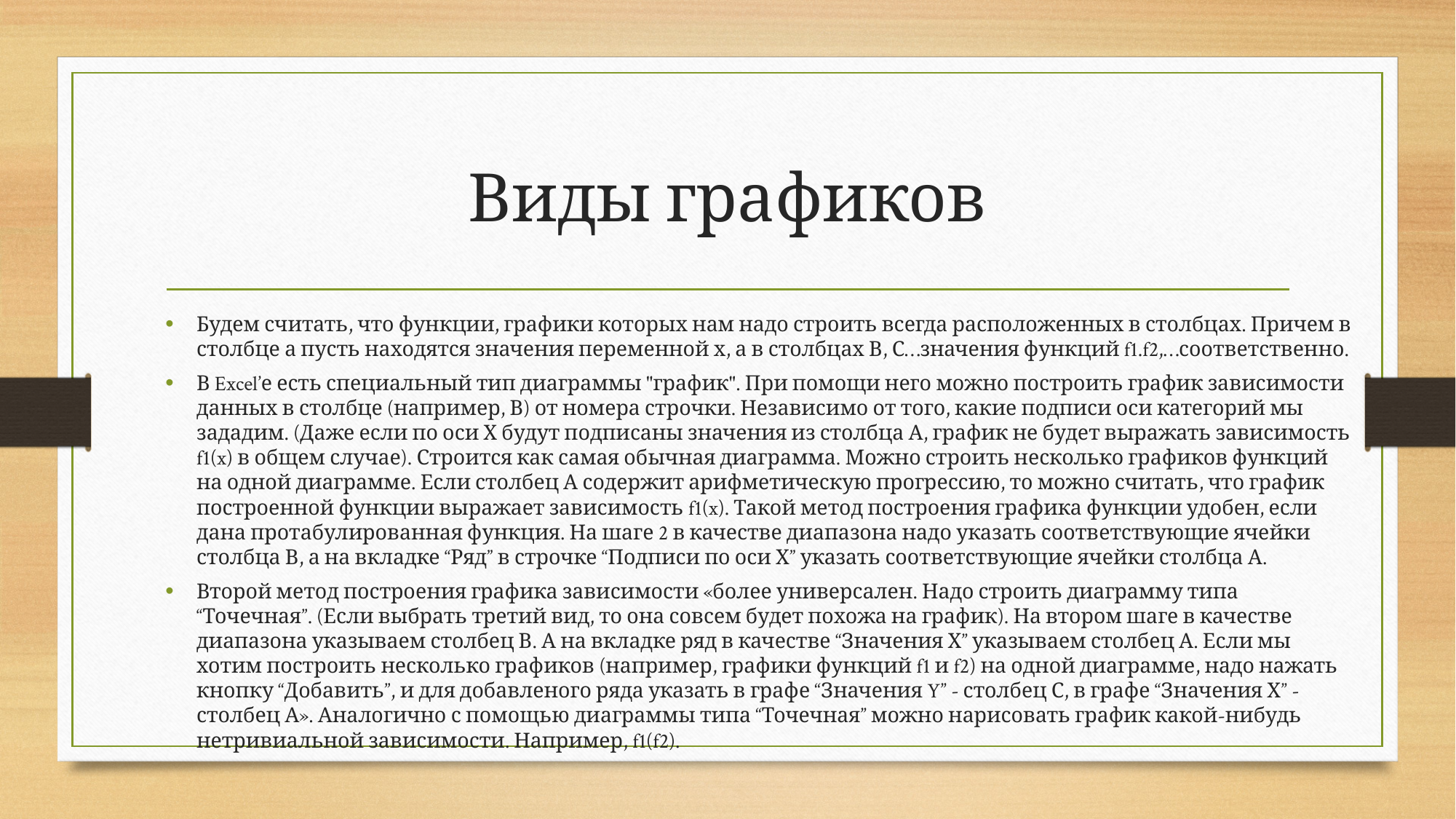

# Виды графиков
Будем считать, что функции, графики которых нам надо строить всегда расположенных в столбцах. Причем в столбце а пусть находятся значения переменной х, а в столбцах В, С…значения функций f1.f2,…соответственно.
В Excel’е есть специальный тип диаграммы "график". При помощи него можно построить график зависимости данных в столбце (например, В) от номера строчки. Независимо от того, какие подписи оси категорий мы зададим. (Даже если по оси Х будут подписаны значения из столбца А, график не будет выражать зависимость f1(x) в общем случае). Строится как самая обычная диаграмма. Можно строить несколько графиков функций на одной диаграмме. Если столбец А содержит арифметическую прогрессию, то можно считать, что график построенной функции выражает зависимость f1(x). Такой метод построения графика функции удобен, если дана протабулированная функция. На шаге 2 в качестве диапазона надо указать соответствующие ячейки столбца В, а на вкладке “Ряд” в строчке “Подписи по оси Х” указать соответствующие ячейки столбца А.
Второй метод построения графика зависимости «более универсален. Надо строить диаграмму типа “Точечная”. (Если выбрать третий вид, то она совсем будет похожа на график). На втором шаге в качестве диапазона указываем столбец В. А на вкладке ряд в качестве “Значения Х” указываем столбец А. Если мы хотим построить несколько графиков (например, графики функций f1 и f2) на одной диаграмме, надо нажать кнопку “Добавить”, и для добавленого ряда указать в графе “Значения Y” - столбец С, в графе “Значения Х” - столбец А». Аналогично с помощью диаграммы типа “Точечная” можно нарисовать график какой-нибудь нетривиальной зависимости. Например, f1(f2).